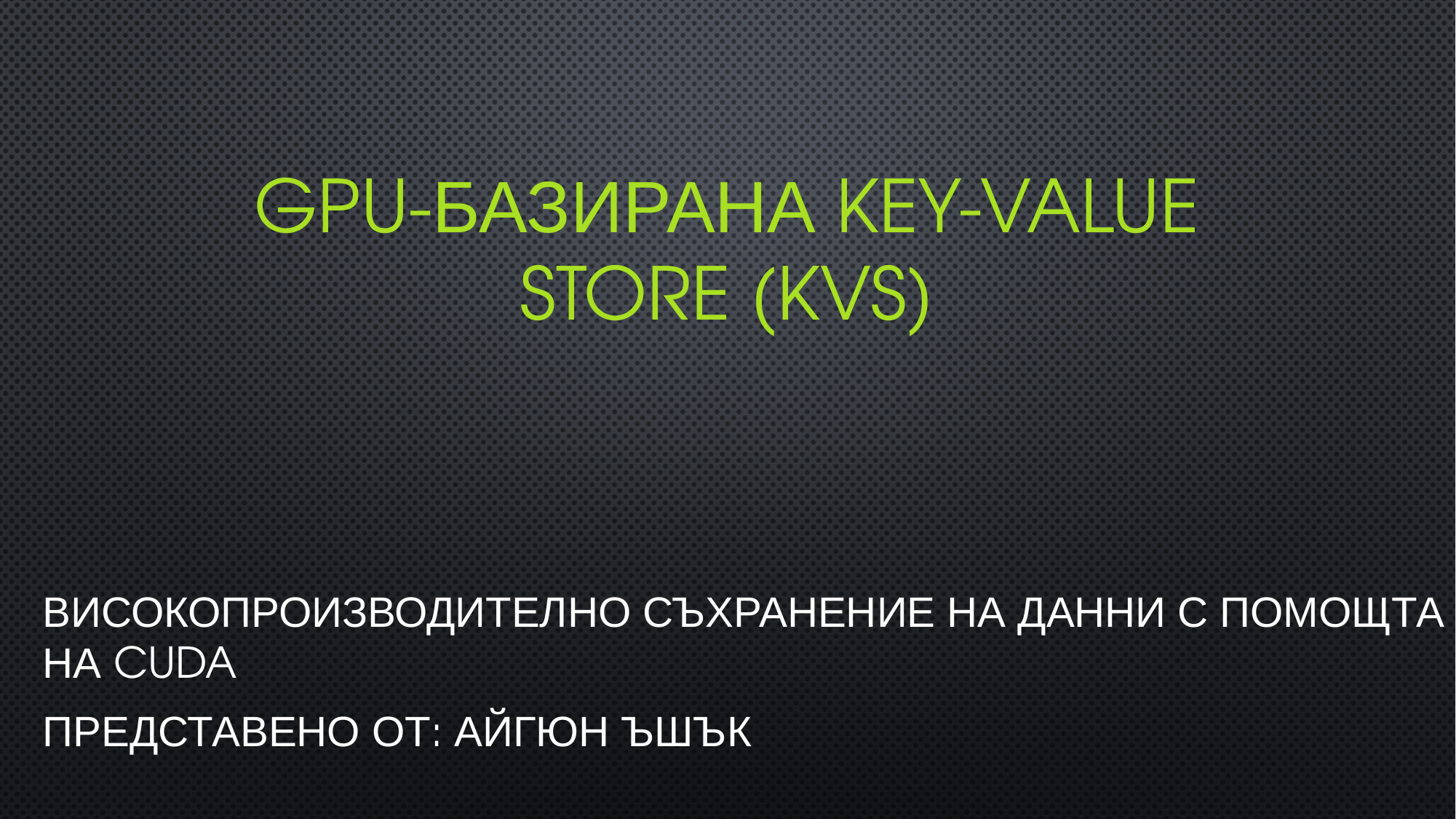

# GPU-Базирана Key-value store (KVS)
Високопроизводително съхранение на данни с помощта на CUDA
Представено от: Айгюн Ъшък